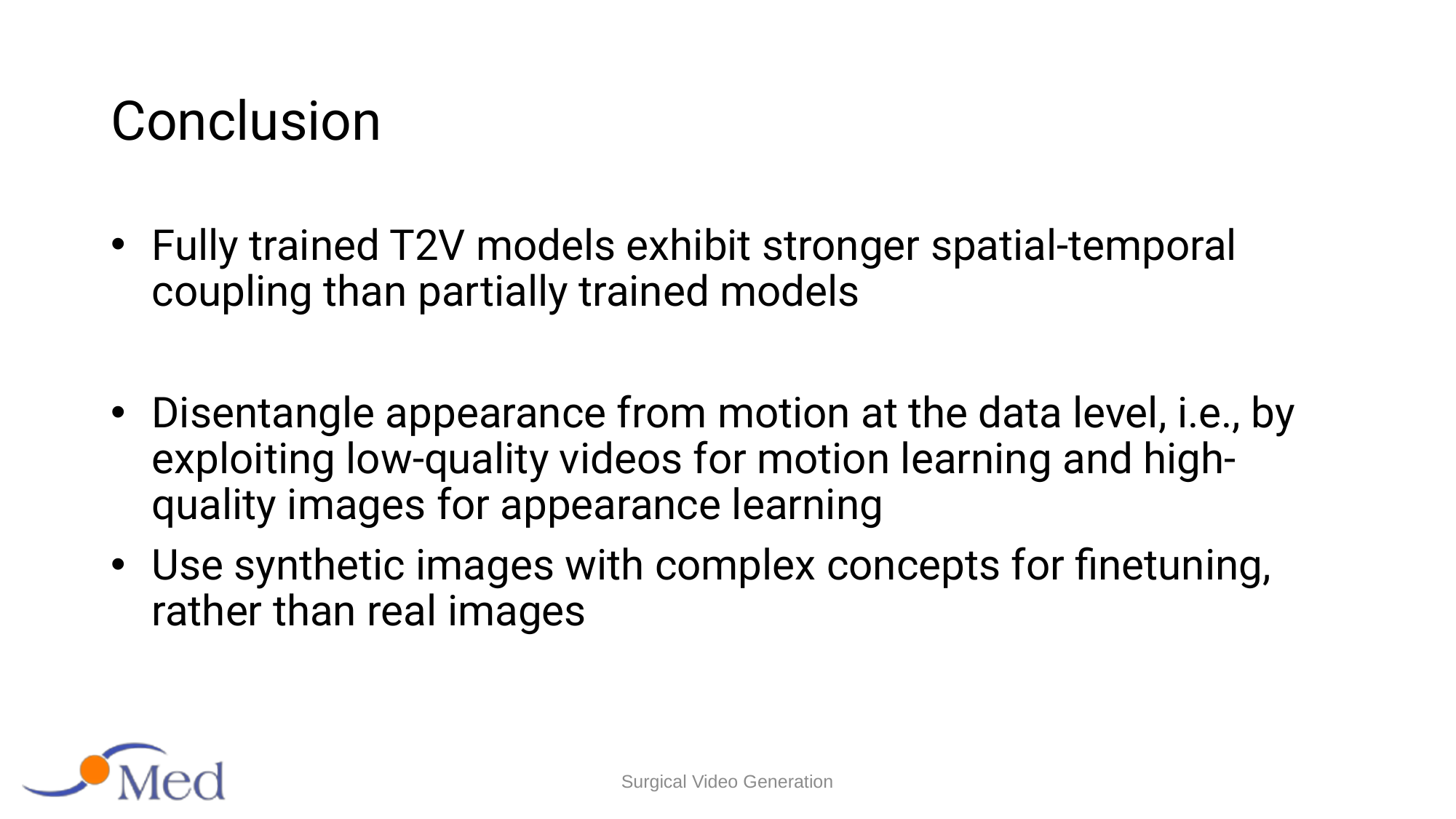

# Conclusion
Fully trained T2V models exhibit stronger spatial-temporal coupling than partially trained models

Disentangle appearance from motion at the data level, i.e., by exploiting low-quality videos for motion learning and high-quality images for appearance learning
Use synthetic images with complex concepts for finetuning, rather than real images

Surgical Video Generation
5